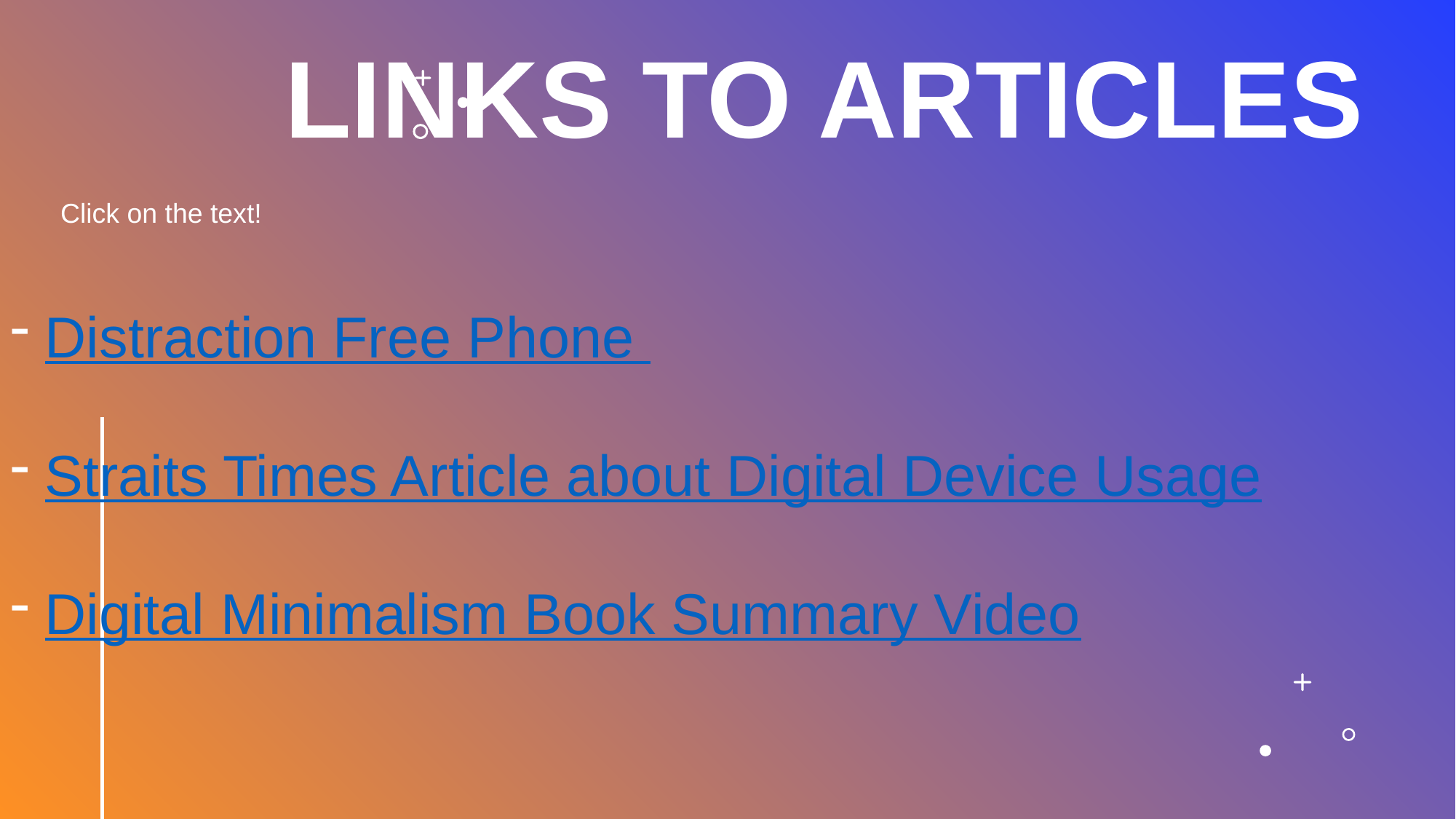

# Links to articles

Click on the text!
Distraction Free Phone
Straits Times Article about Digital Device Usage
Digital Minimalism Book Summary Video